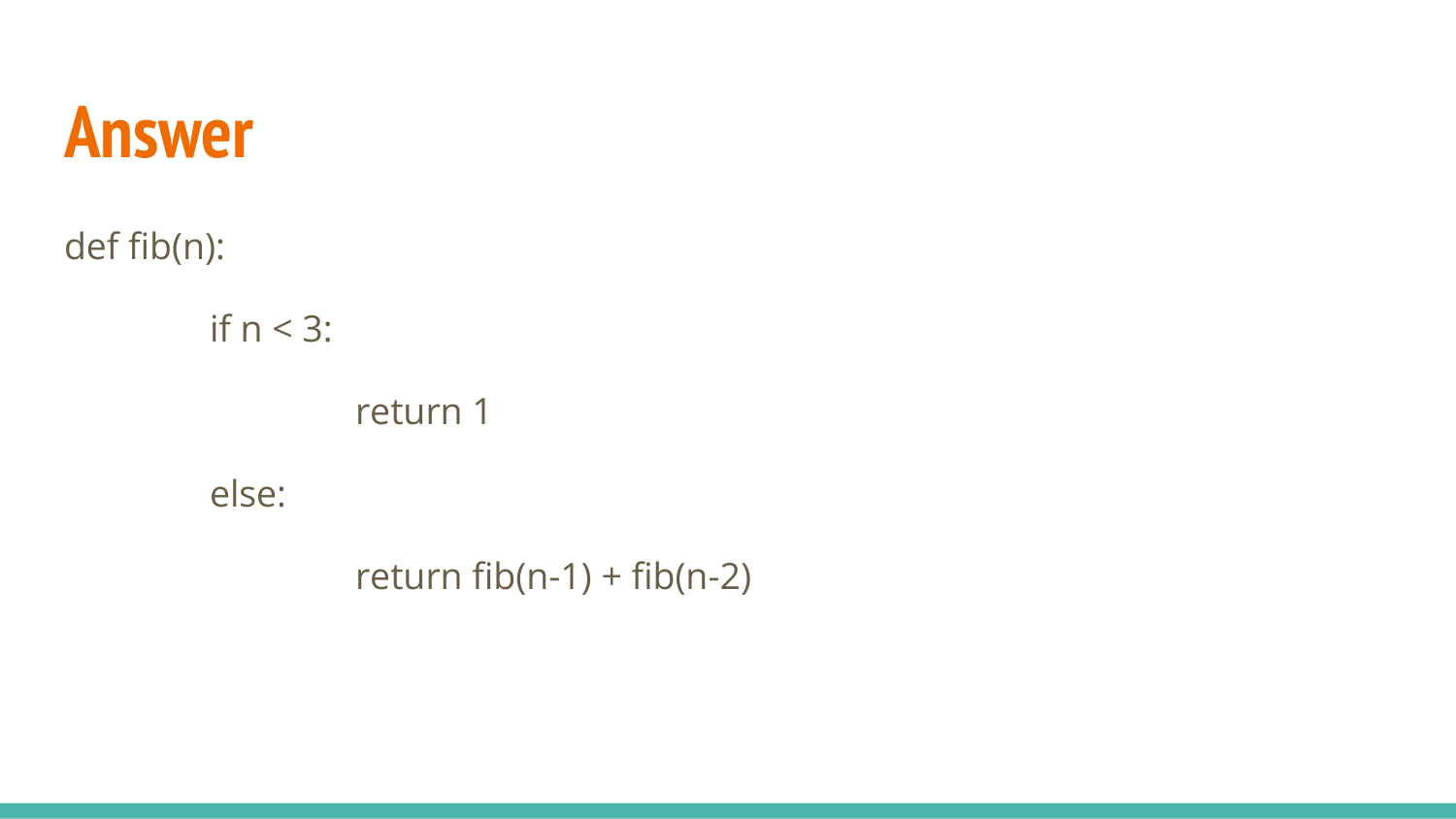

# Answer
def fib(n):
	if n < 3:
    		return 1
	else:
    		return fib(n-1) + fib(n-2)